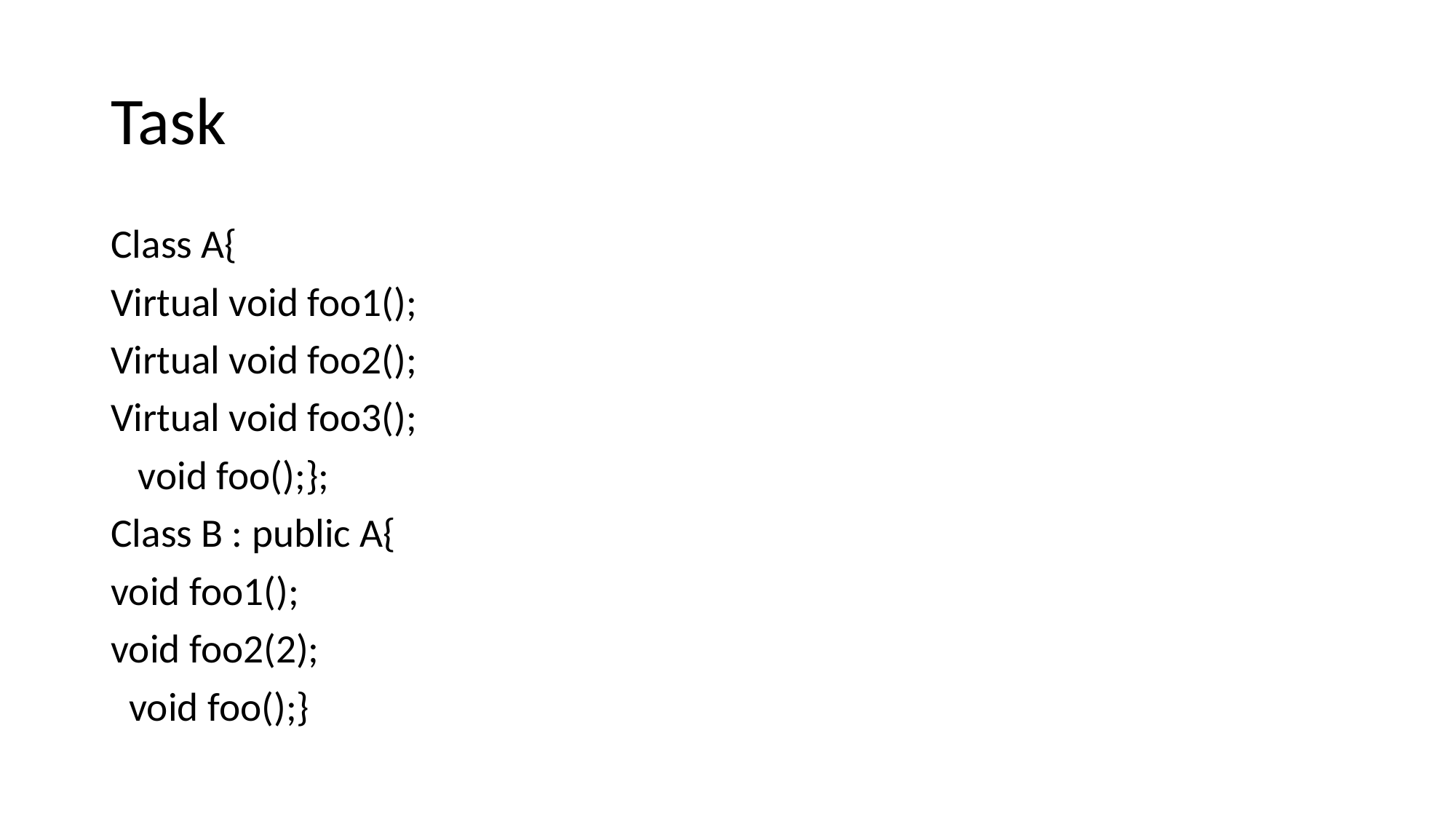

# Task
Class A{
Virtual void foo1();
Virtual void foo2();
Virtual void foo3();
   void foo();};
Class B : public A{
void foo1();
void foo2(2);
  void foo();}